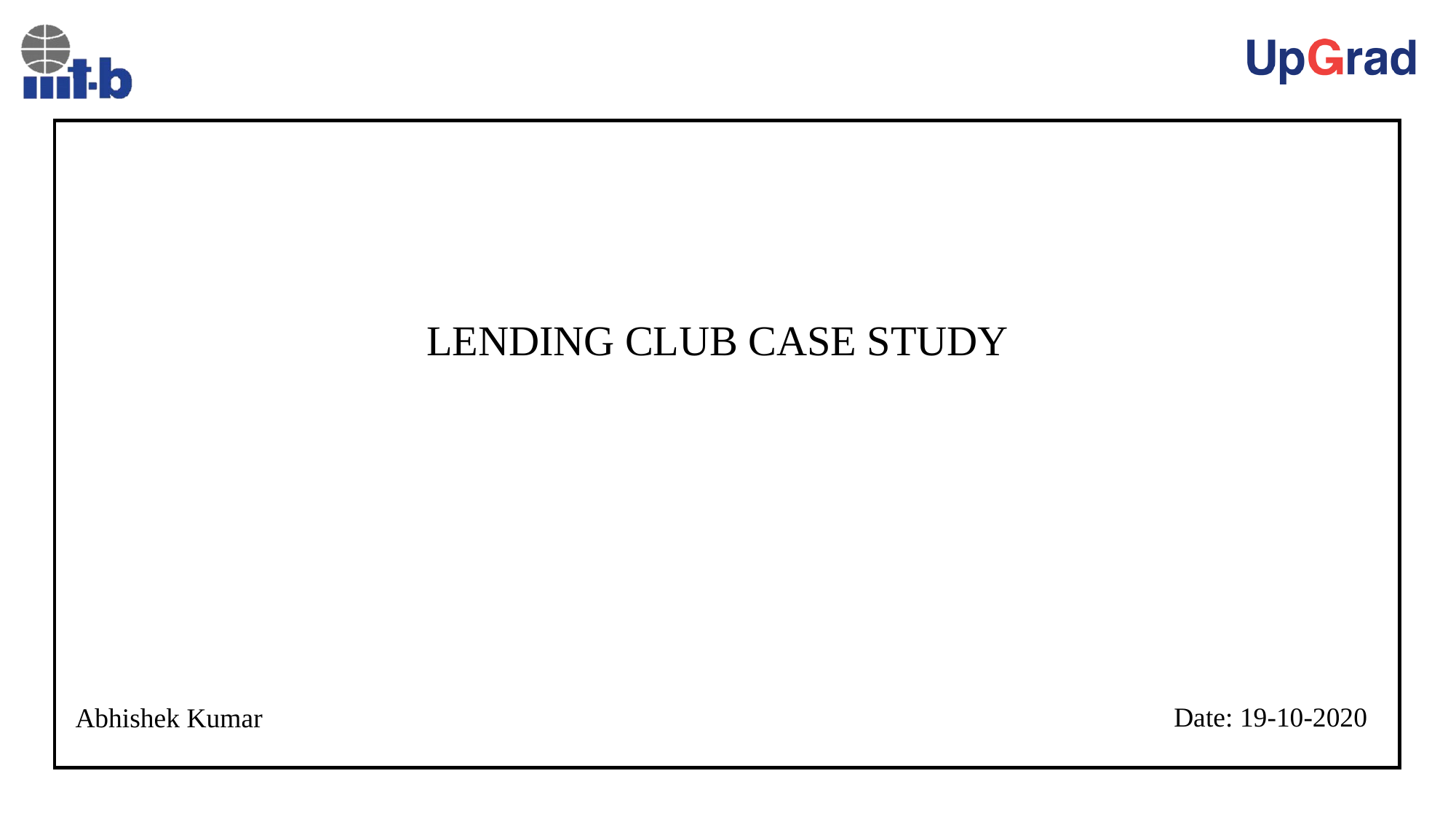

# LENDING CLUB CASE STUDY
Abhishek Kumar
Date: 19-10-2020